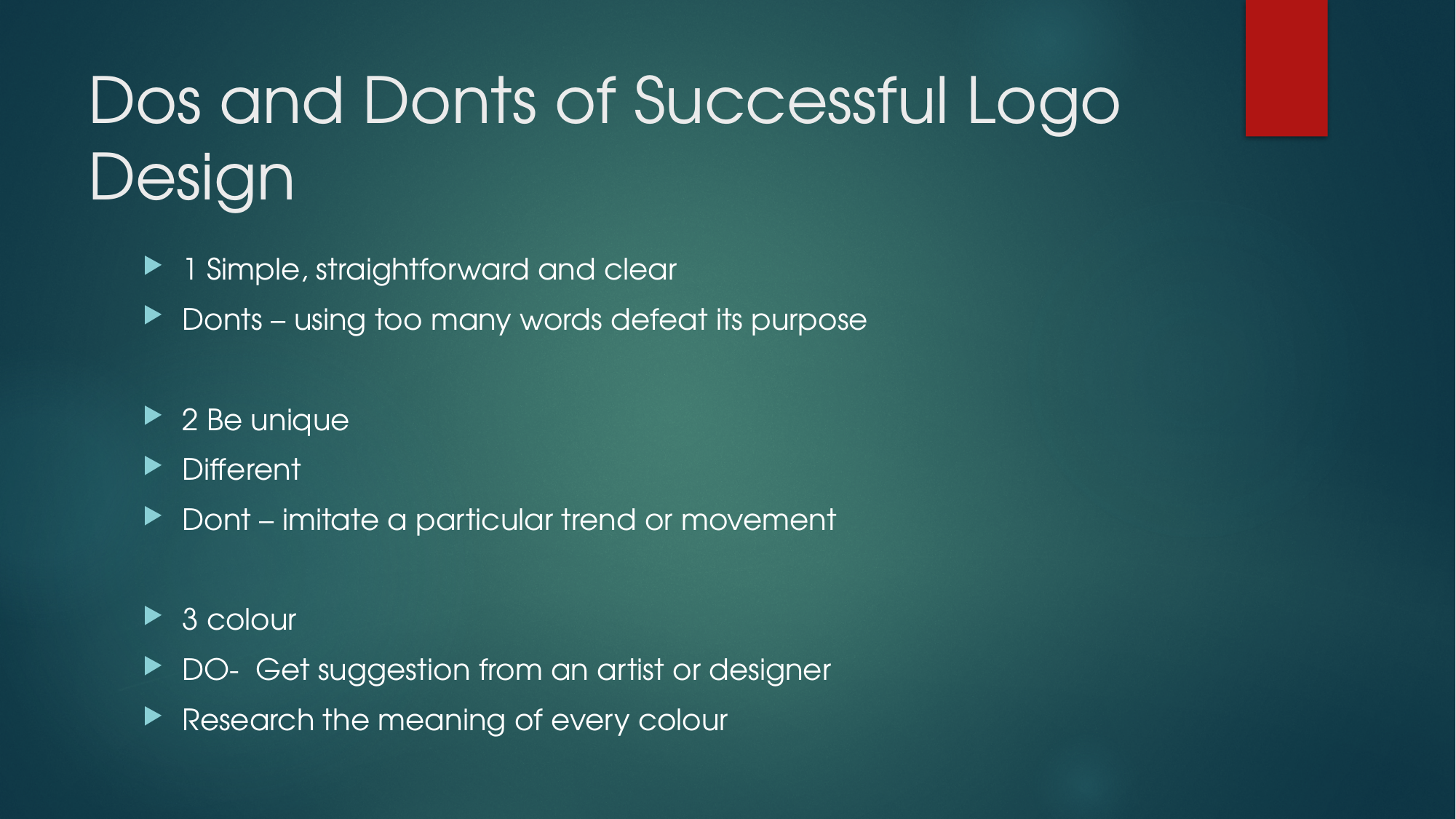

# Dos and Donts of Successful Logo Design
1 Simple, straightforward and clear
Donts – using too many words defeat its purpose

2 Be unique
Different
Dont – imitate a particular trend or movement

3 colour
DO-  Get suggestion from an artist or designer
Research the meaning of every colour